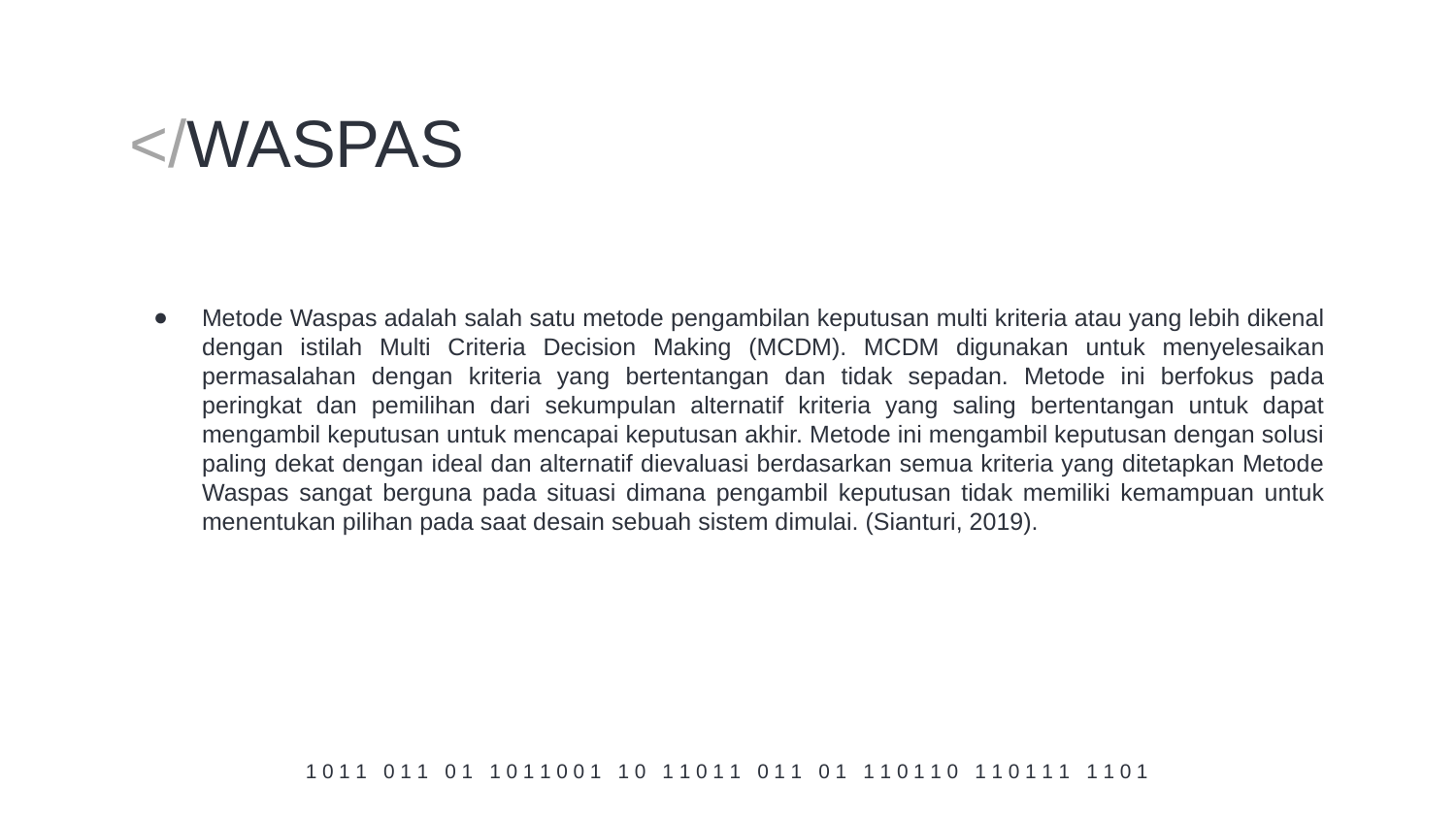

# </WASPAS
Metode Waspas adalah salah satu metode pengambilan keputusan multi kriteria atau yang lebih dikenal dengan istilah Multi Criteria Decision Making (MCDM). MCDM digunakan untuk menyelesaikan permasalahan dengan kriteria yang bertentangan dan tidak sepadan. Metode ini berfokus pada peringkat dan pemilihan dari sekumpulan alternatif kriteria yang saling bertentangan untuk dapat mengambil keputusan untuk mencapai keputusan akhir. Metode ini mengambil keputusan dengan solusi paling dekat dengan ideal dan alternatif dievaluasi berdasarkan semua kriteria yang ditetapkan Metode Waspas sangat berguna pada situasi dimana pengambil keputusan tidak memiliki kemampuan untuk menentukan pilihan pada saat desain sebuah sistem dimulai. (Sianturi, 2019).